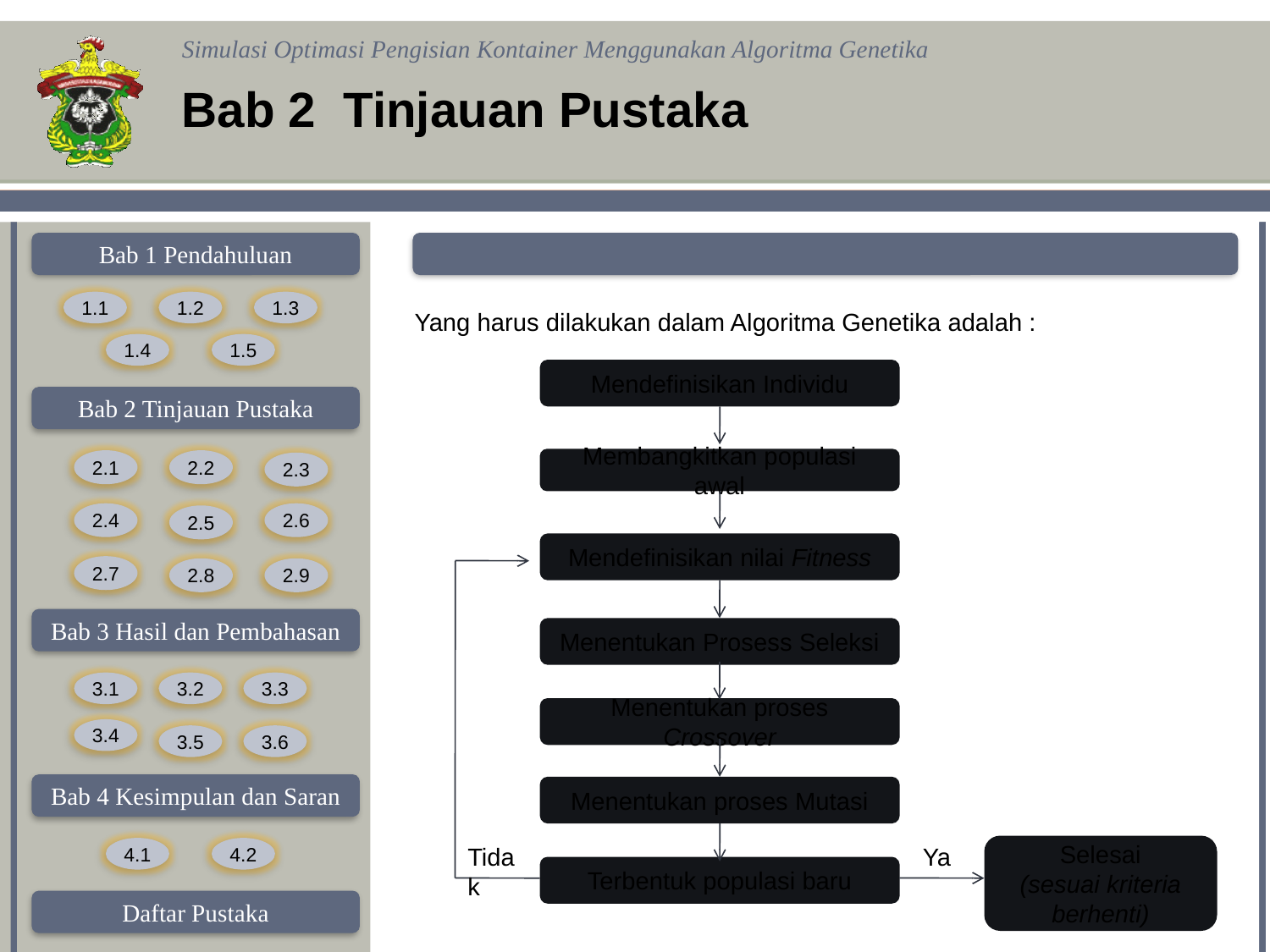

Bab 2  Tinjauan Pustaka

Yang harus dilakukan dalam Algoritma Genetika adalah :
Mendefinisikan Individu
Membangkitkan populasi awal
Mendefinisikan nilai Fitness
Menentukan Prosess Seleksi
Menentukan proses Crossover
Menentukan proses Mutasi
Selesai
(sesuai kriteria berhenti)
Tidak
Ya
Terbentuk populasi baru